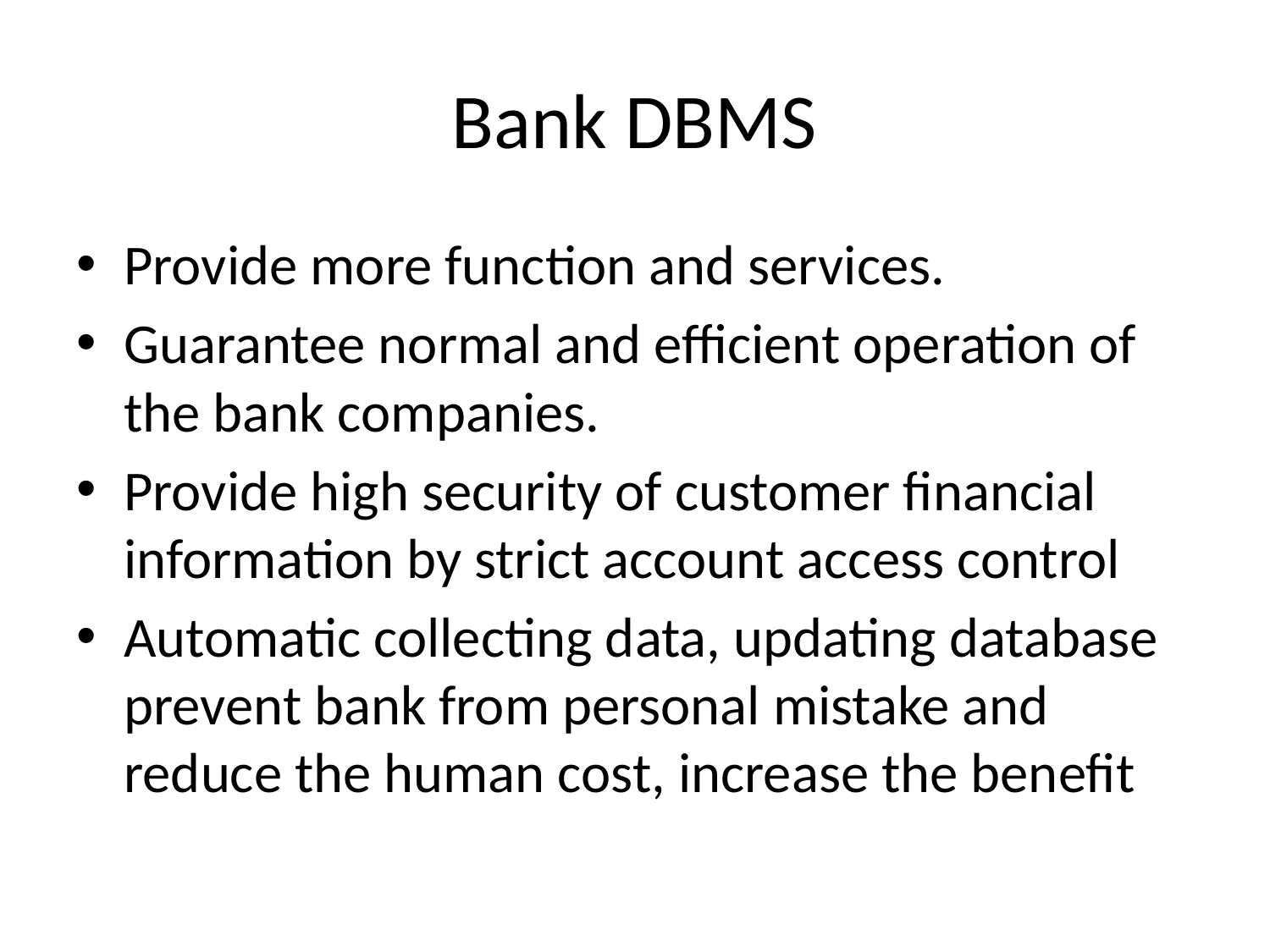

# Bank DBMS
Provide more function and services.
Guarantee normal and efficient operation of the bank companies.
Provide high security of customer financial information by strict account access control
Automatic collecting data, updating database prevent bank from personal mistake and reduce the human cost, increase the benefit